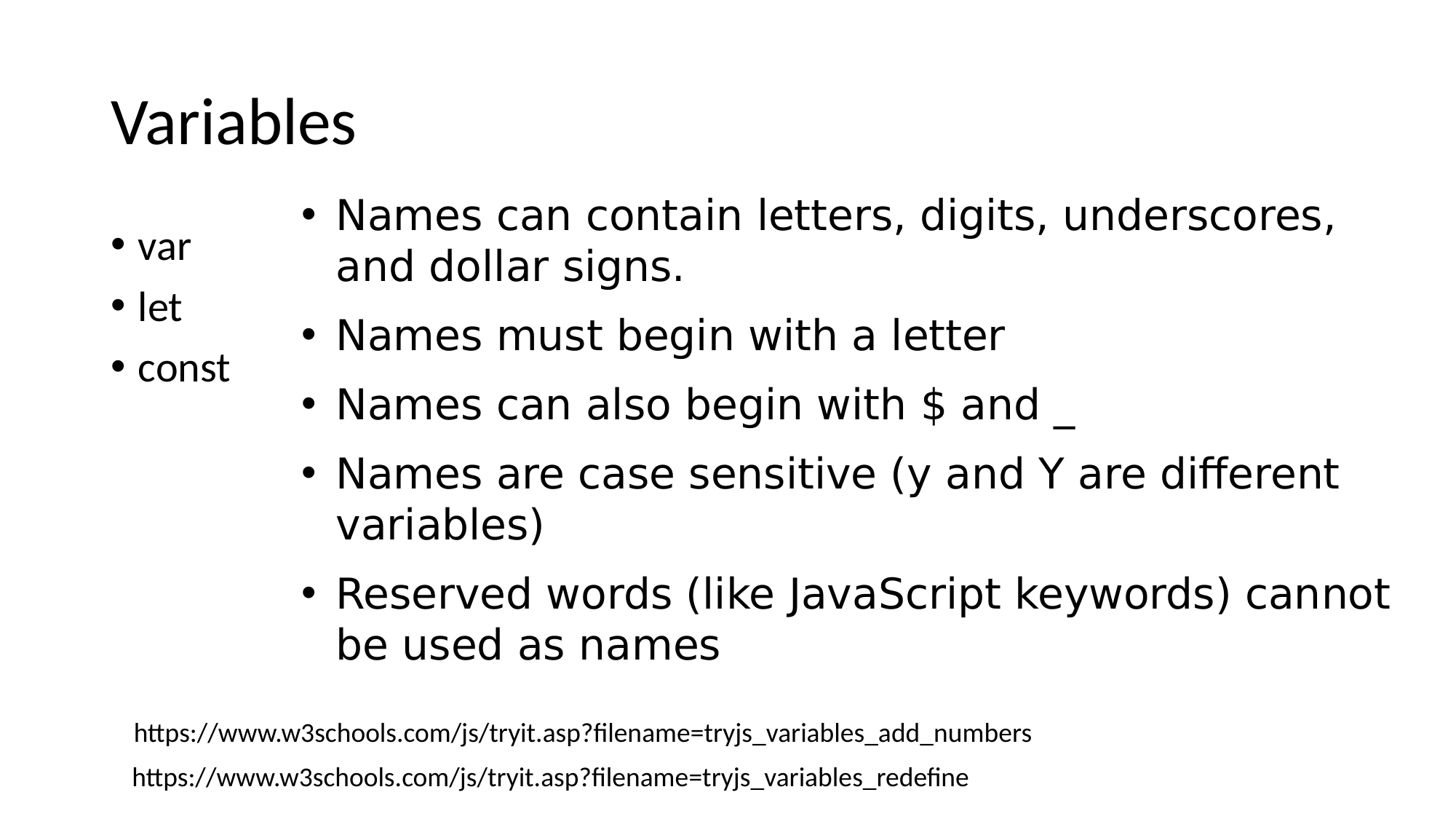

# Variables
Names can contain letters, digits, underscores, and dollar signs.
Names must begin with a letter
Names can also begin with $ and _
Names are case sensitive (y and Y are different variables)
Reserved words (like JavaScript keywords) cannot be used as names
var
let
const

https://www.w3schools.com/js/tryit.asp?filename=tryjs_variables_add_numbers
https://www.w3schools.com/js/tryit.asp?filename=tryjs_variables_redefine